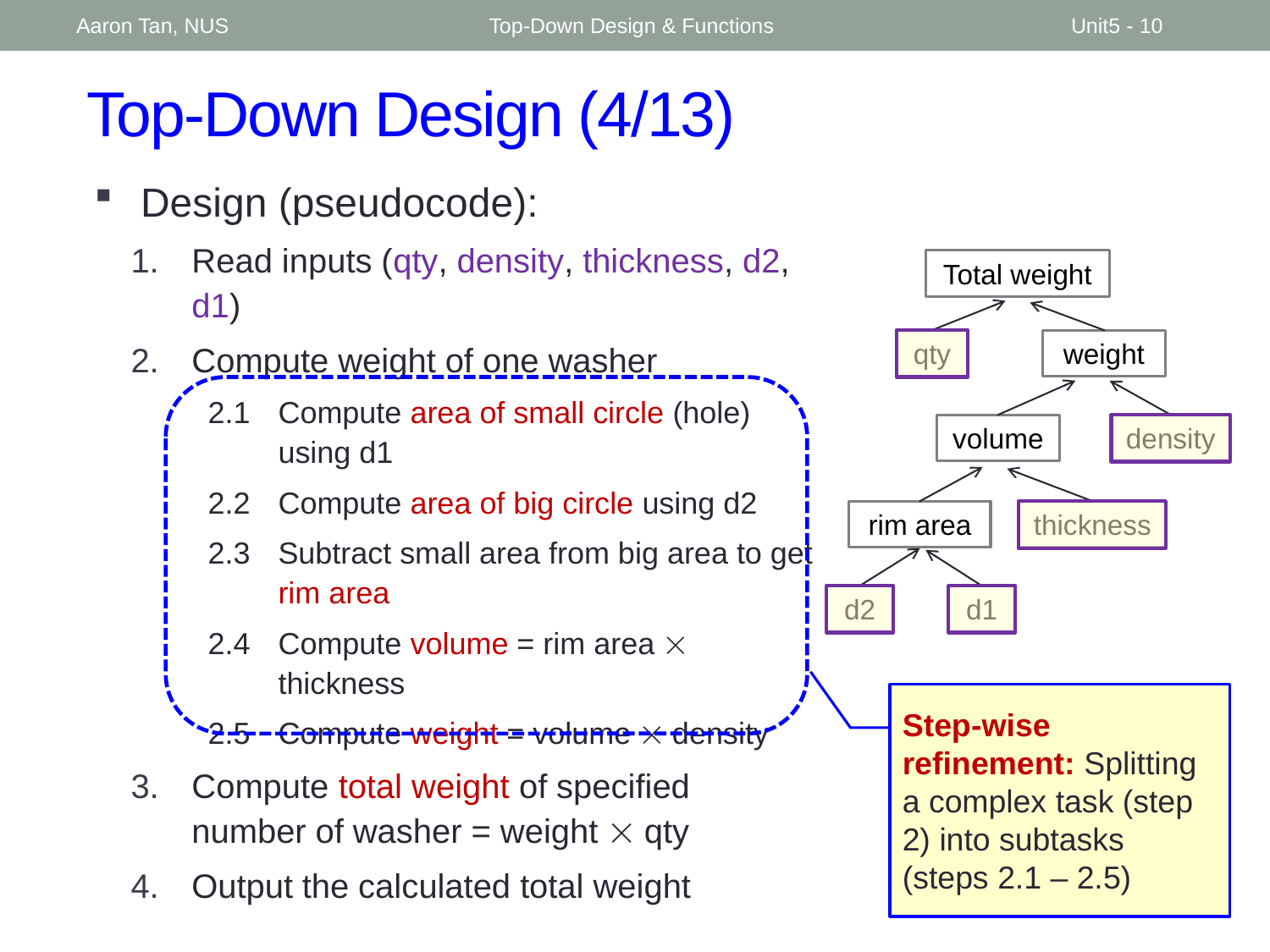

Aaron Tan, NUS
Top-Down Design & Functions
Unit5 - 10
# Top-Down Design (4/13)
Design (pseudocode):
Read inputs (qty, density, thickness, d2, d1)
Compute weight of one washer
2.1	Compute area of small circle (hole) using d1
2.2	Compute area of big circle using d2
2.3	Subtract small area from big area to get rim area
2.4	Compute volume = rim area × thickness
2.5	Compute weight = volume × density
Compute total weight of specified number of washer = weight × qty
Output the calculated total weight
Total weight
qty
weight

volume
density
rim area
thickness
d2
d1

Step-wise refinement: Splitting a complex task (step 2) into subtasks (steps 2.1 – 2.5)